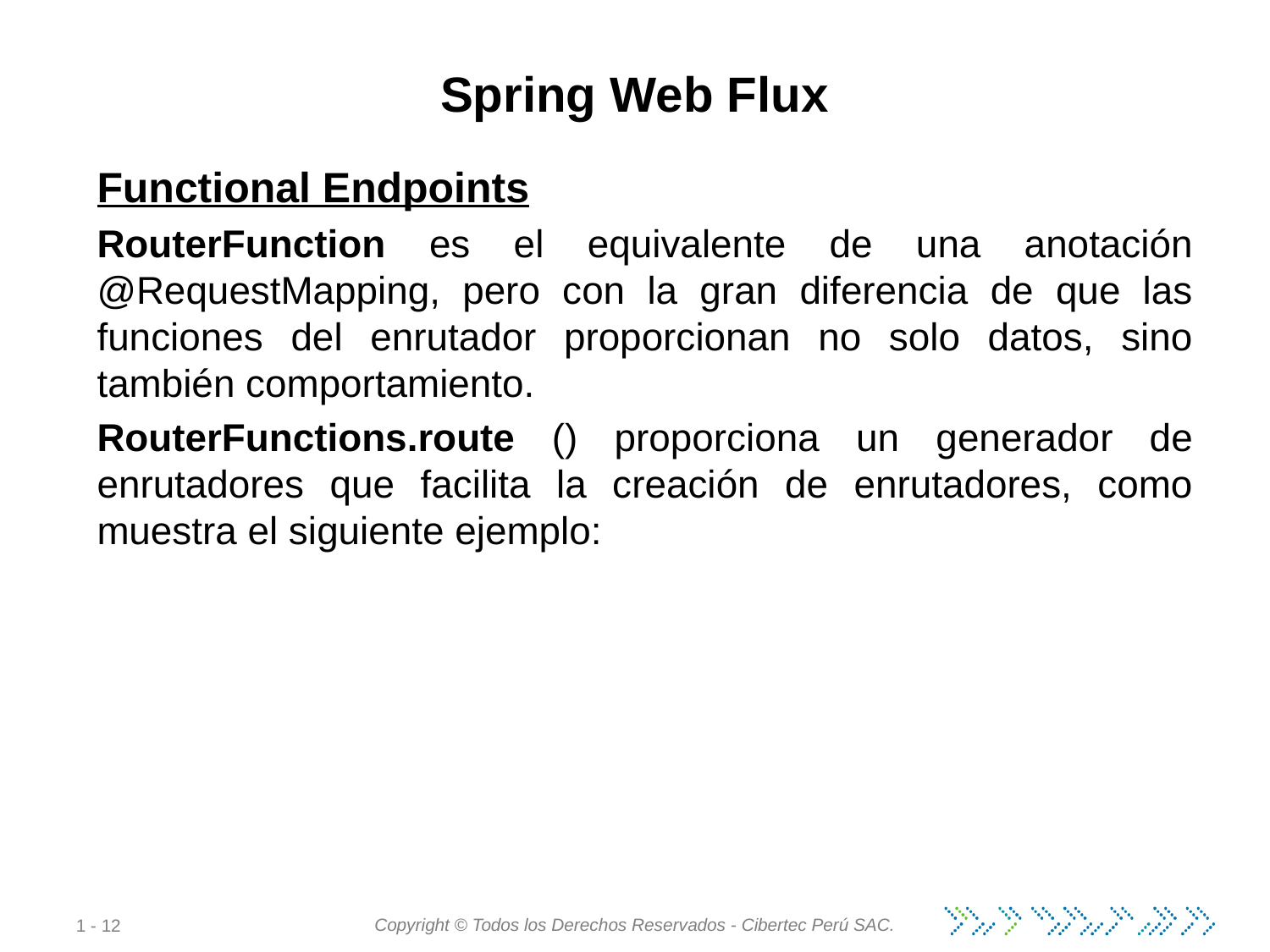

# Spring Web Flux
Functional Endpoints
RouterFunction es el equivalente de una anotación @RequestMapping, pero con la gran diferencia de que las funciones del enrutador proporcionan no solo datos, sino también comportamiento.
RouterFunctions.route () proporciona un generador de enrutadores que facilita la creación de enrutadores, como muestra el siguiente ejemplo: